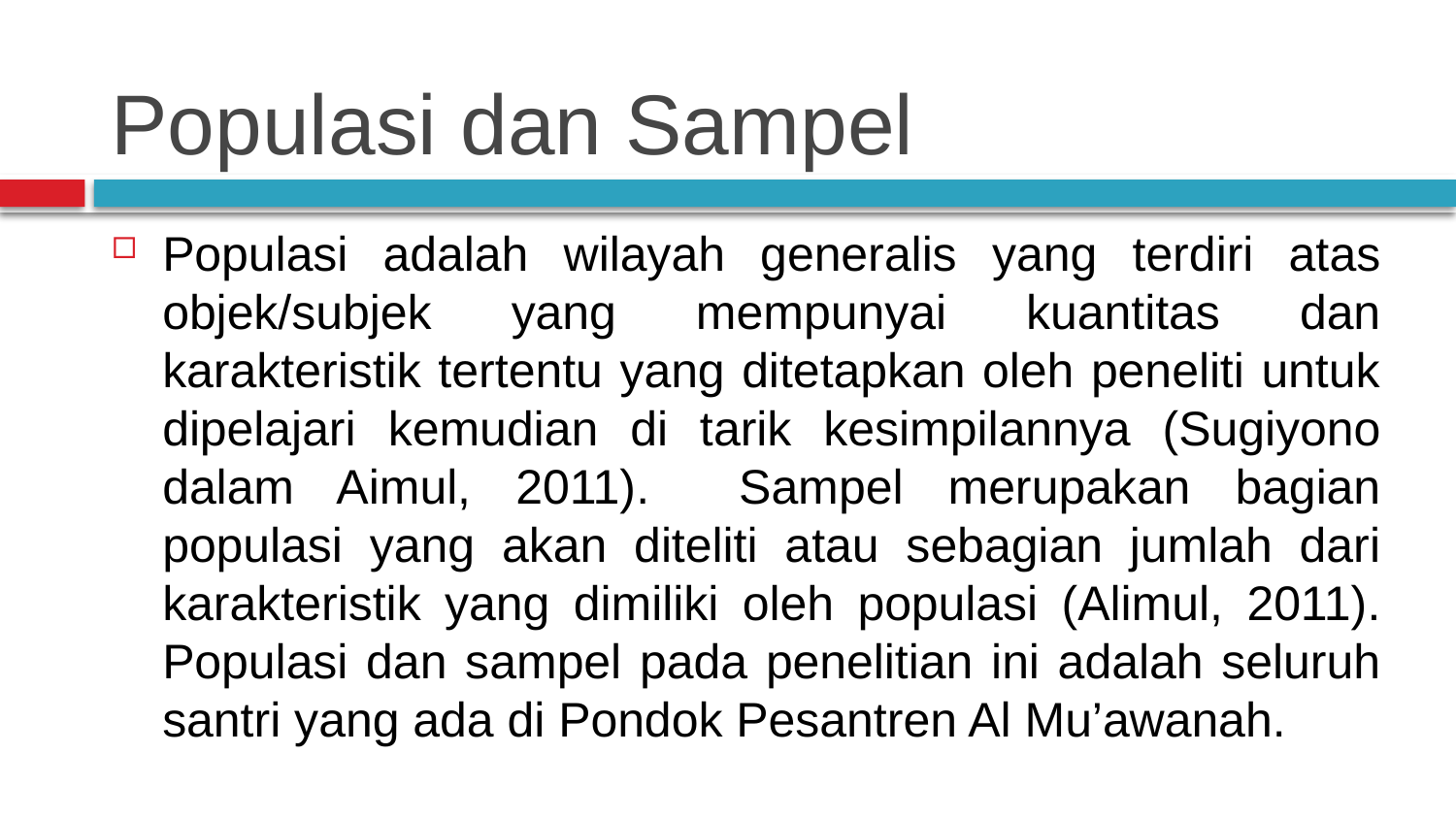

# Populasi dan Sampel
Populasi adalah wilayah generalis yang terdiri atas objek/subjek yang mempunyai kuantitas dan karakteristik tertentu yang ditetapkan oleh peneliti untuk dipelajari kemudian di tarik kesimpilannya (Sugiyono dalam Aimul, 2011).  Sampel merupakan bagian populasi yang akan diteliti atau sebagian jumlah dari karakteristik yang dimiliki oleh populasi (Alimul, 2011). Populasi dan sampel pada penelitian ini adalah seluruh santri yang ada di Pondok Pesantren Al Mu’awanah.